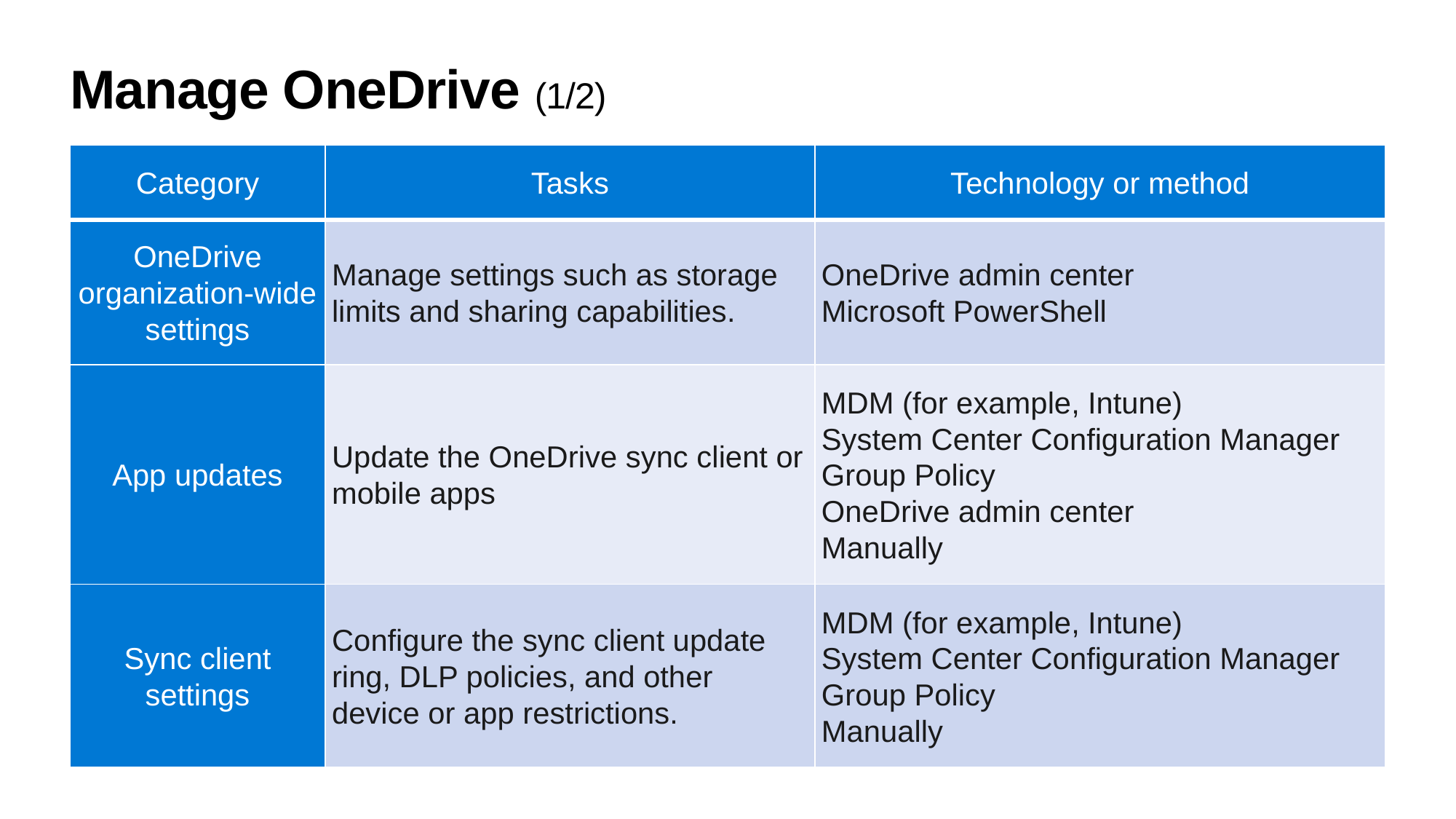

# Manage OneDrive (1/2)
| Category | Tasks | Technology or method |
| --- | --- | --- |
| OneDrive organization-wide settings | Manage settings such as storage limits and sharing capabilities. | OneDrive admin center Microsoft PowerShell |
| App updates | Update the OneDrive sync client or mobile apps | MDM (for example, Intune) System Center Configuration Manager Group Policy OneDrive admin center Manually |
| Sync client settings | Configure the sync client update ring, DLP policies, and other device or app restrictions. | MDM (for example, Intune) System Center Configuration Manager Group Policy Manually |